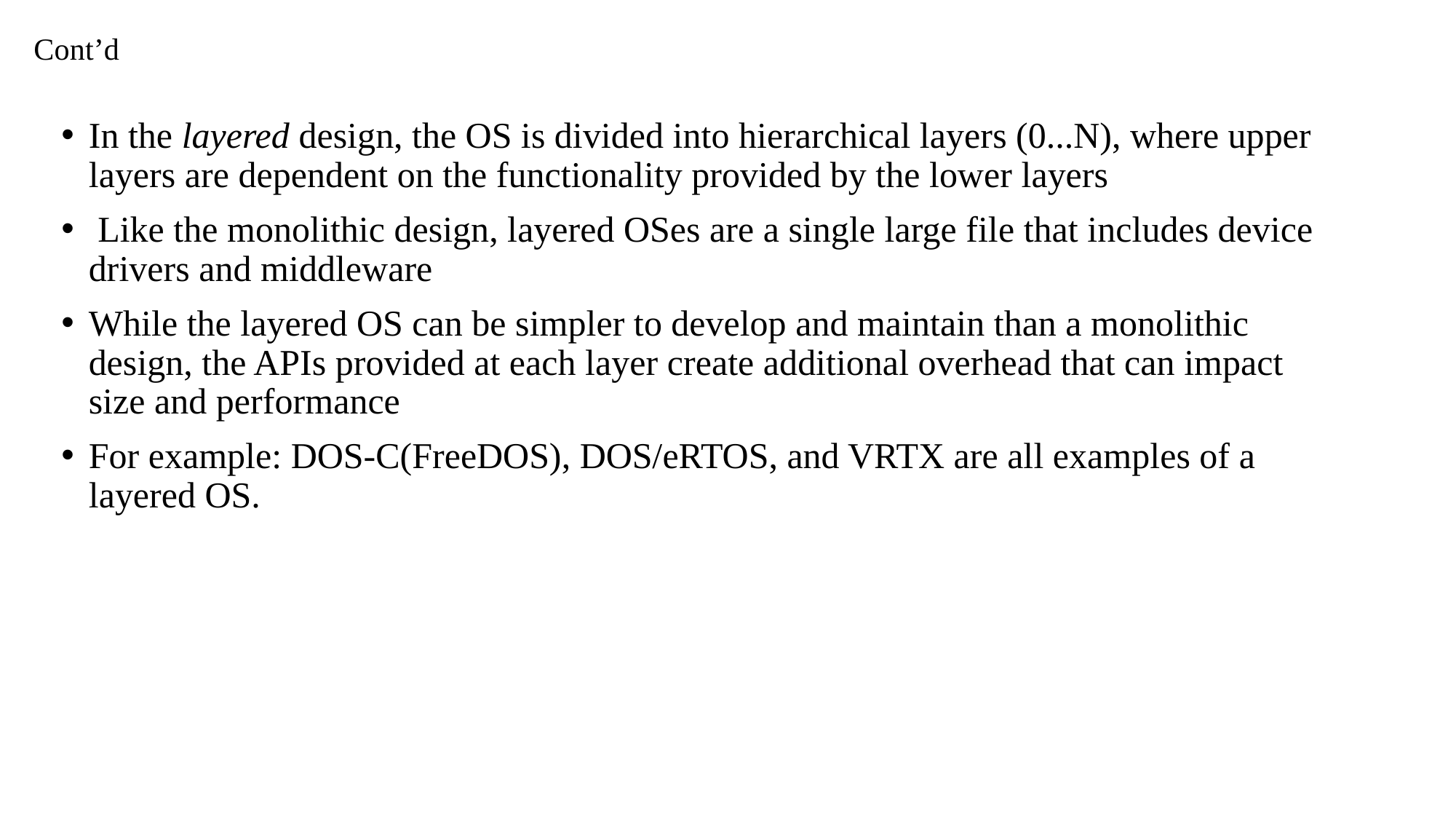

# Cont’d
In the layered design, the OS is divided into hierarchical layers (0...N), where upper layers are dependent on the functionality provided by the lower layers
 Like the monolithic design, layered OSes are a single large file that includes device drivers and middleware
While the layered OS can be simpler to develop and maintain than a monolithic design, the APIs provided at each layer create additional overhead that can impact size and performance
For example: DOS-C(FreeDOS), DOS/eRTOS, and VRTX are all examples of a layered OS.